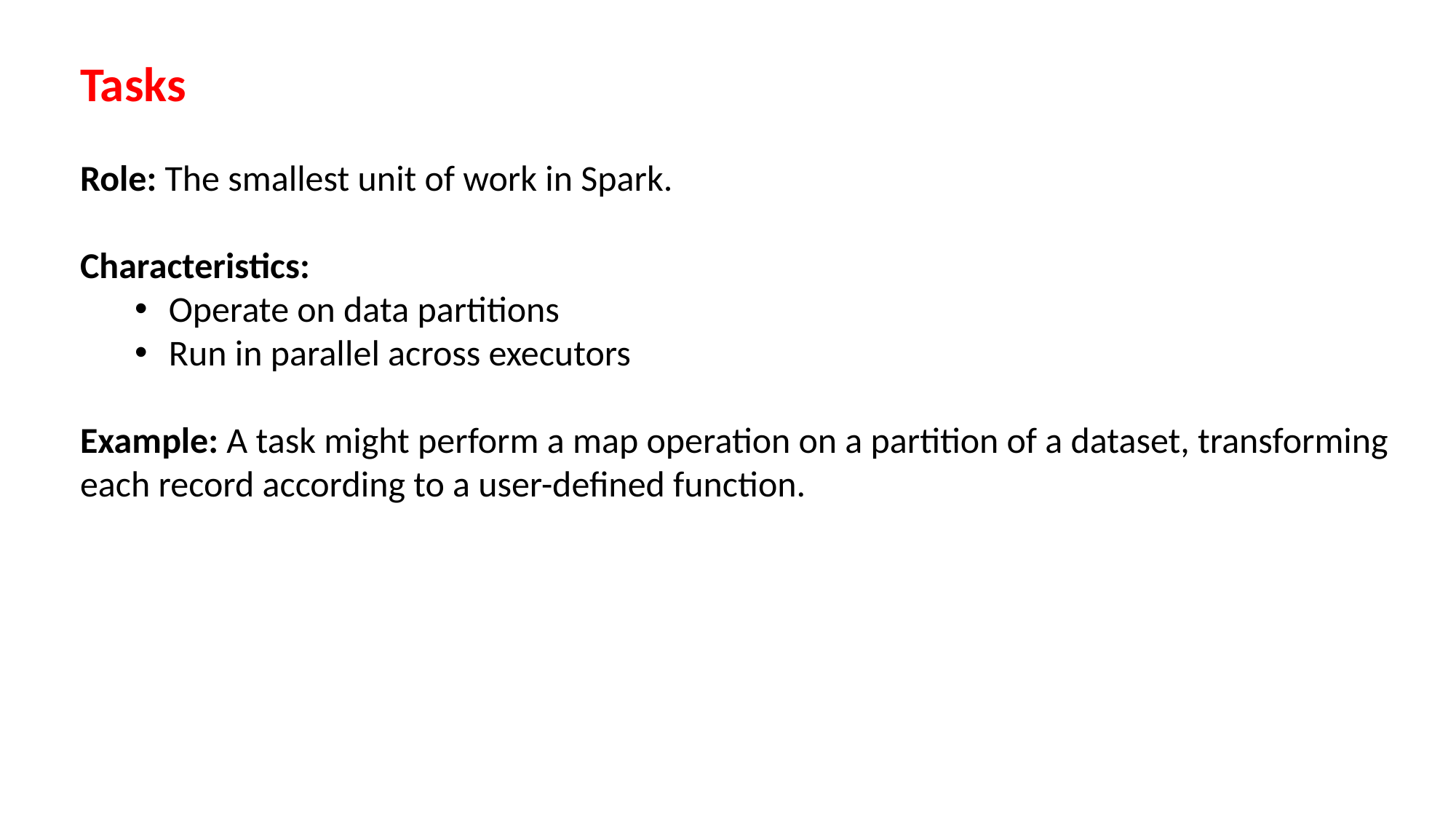

Tasks

Role: The smallest unit of work in Spark.

Characteristics:
Operate on data partitions
Run in parallel across executors

Example: A task might perform a map operation on a partition of a dataset, transforming each record according to a user-defined function.